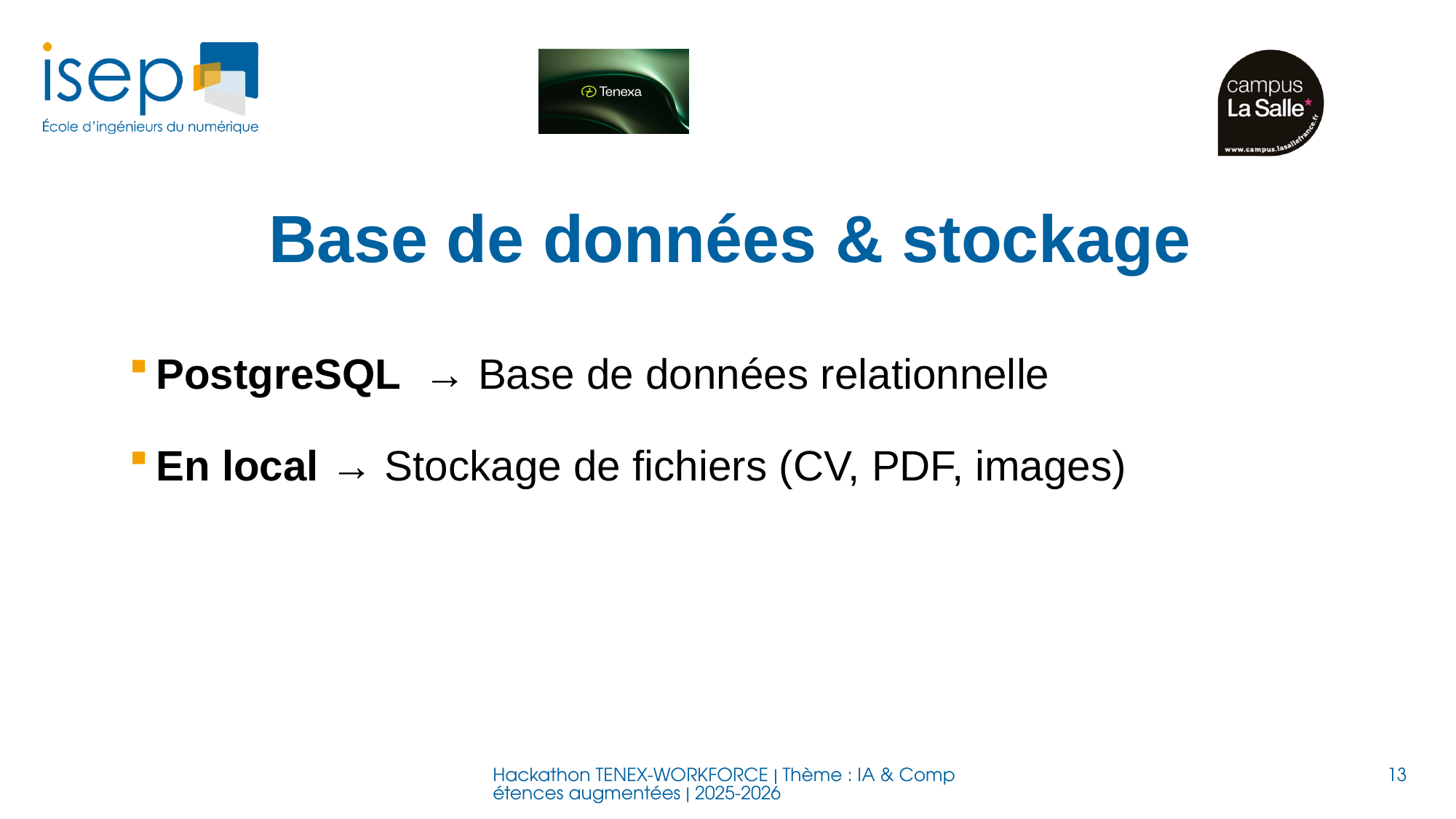

# Base de données & stockage
PostgreSQL  → Base de données relationnelle
En local → Stockage de fichiers (CV, PDF, images)

Hackathon TENEX-WORKFORCE | Thème : IA & Compétences augmentées | 2025-2026
13